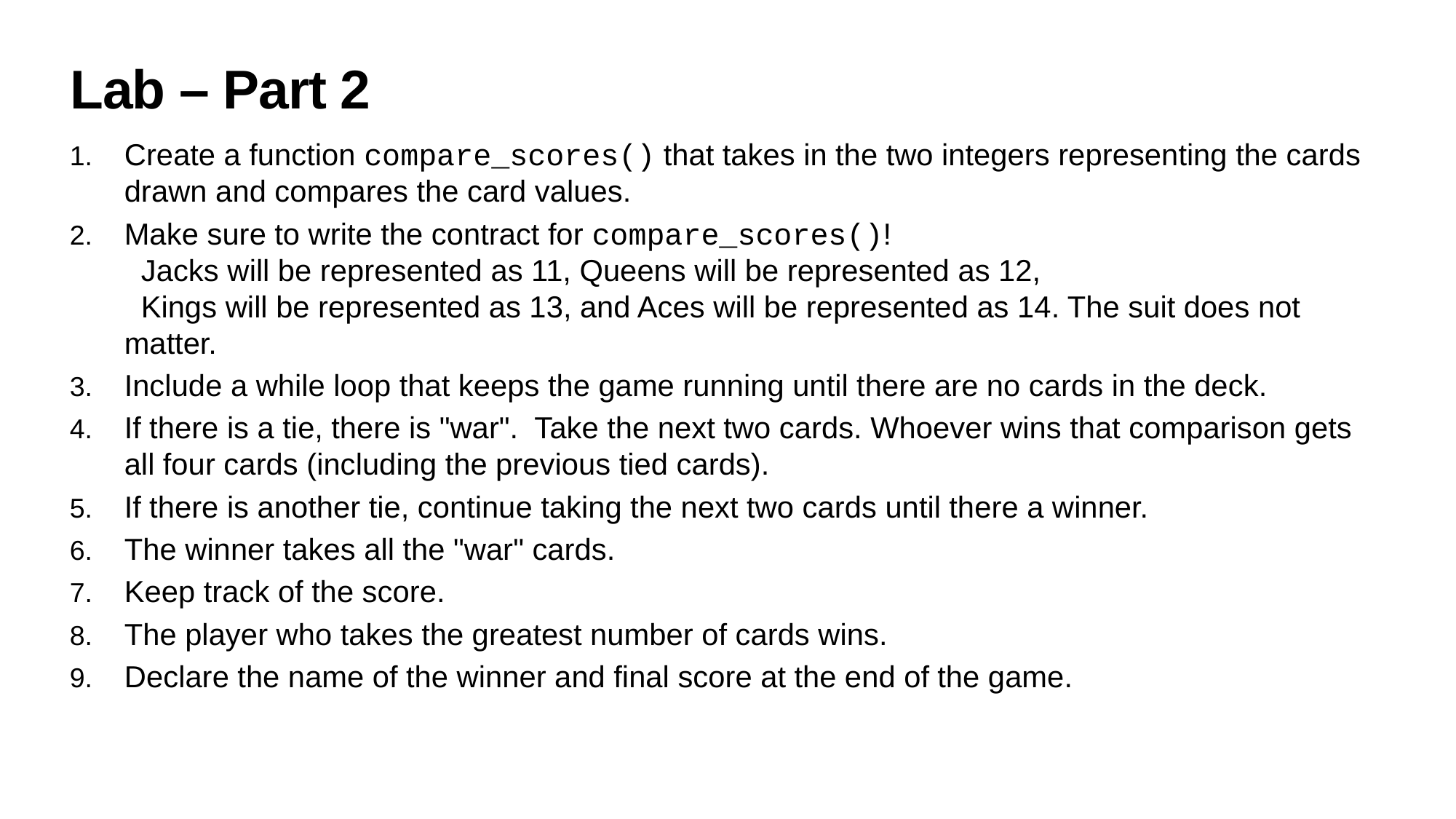

# Lab – Part 2
Create a function compare_scores() that takes in the two integers representing the cards drawn and compares the card values.
Make sure to write the contract for compare_scores()!
  Jacks will be represented as 11, Queens will be represented as 12,
  Kings will be represented as 13, and Aces will be represented as 14. The suit does not matter.
Include a while loop that keeps the game running until there are no cards in the deck.
If there is a tie, there is "war".  Take the next two cards. Whoever wins that comparison gets all four cards (including the previous tied cards).
If there is another tie, continue taking the next two cards until there a winner.
The winner takes all the "war" cards.
Keep track of the score.
The player who takes the greatest number of cards wins.
Declare the name of the winner and final score at the end of the game.